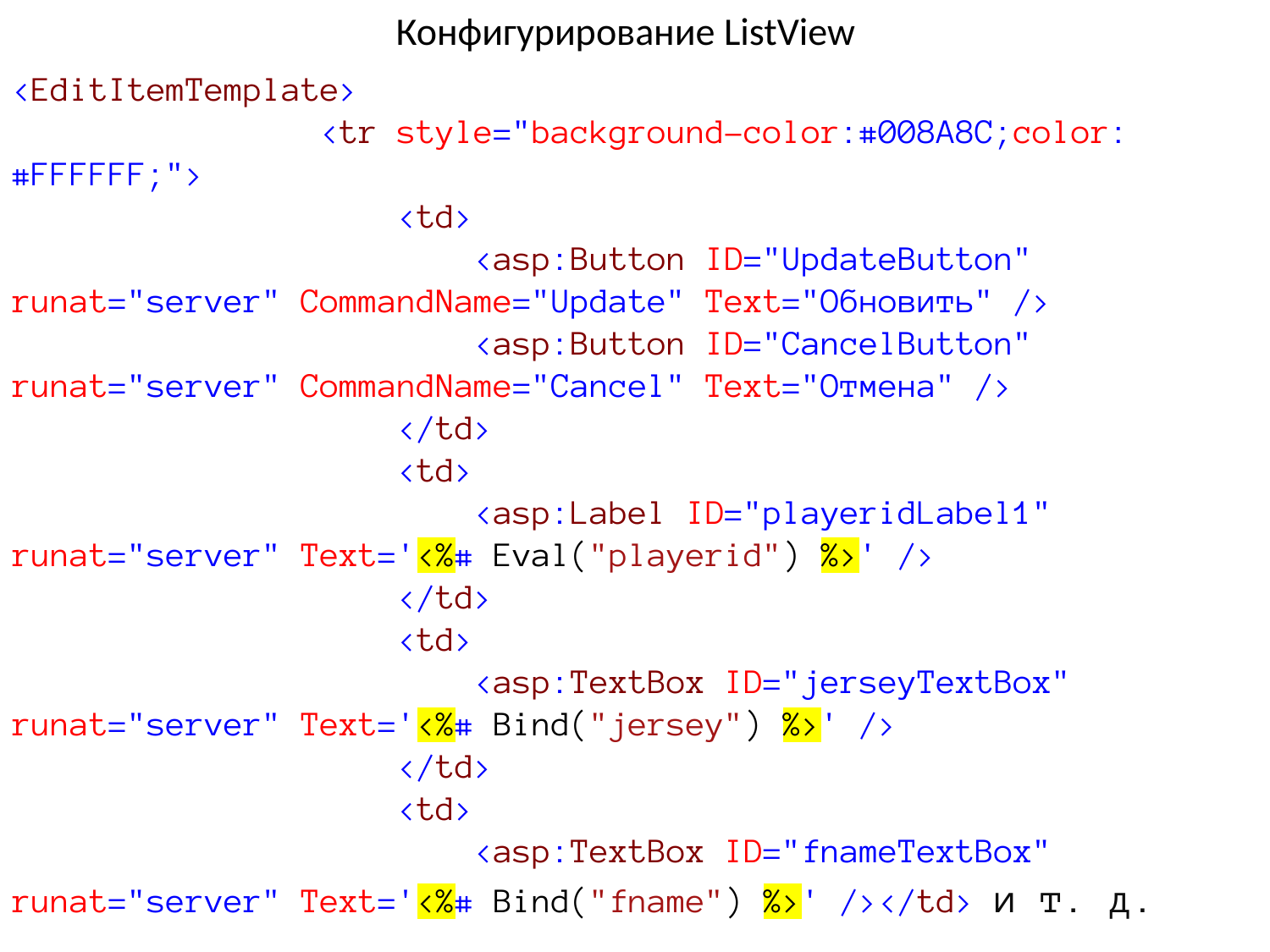

# Конфигурирование ListView
<EditItemTemplate>
                <tr style="background-color:#008A8C;color: #FFFFFF;">
                    <td>
                        <asp:Button ID="UpdateButton" runat="server" CommandName="Update" Text="Обновить" />
                        <asp:Button ID="CancelButton" runat="server" CommandName="Cancel" Text="Отмена" />
                    </td>
                    <td>
                        <asp:Label ID="playeridLabel1" runat="server" Text='<%# Eval("playerid") %>' />
                    </td>
                    <td>
                        <asp:TextBox ID="jerseyTextBox" runat="server" Text='<%# Bind("jersey") %>' />
                    </td>
                    <td>
                        <asp:TextBox ID="fnameTextBox" runat="server" Text='<%# Bind("fname") %>' /></td> и т. д.